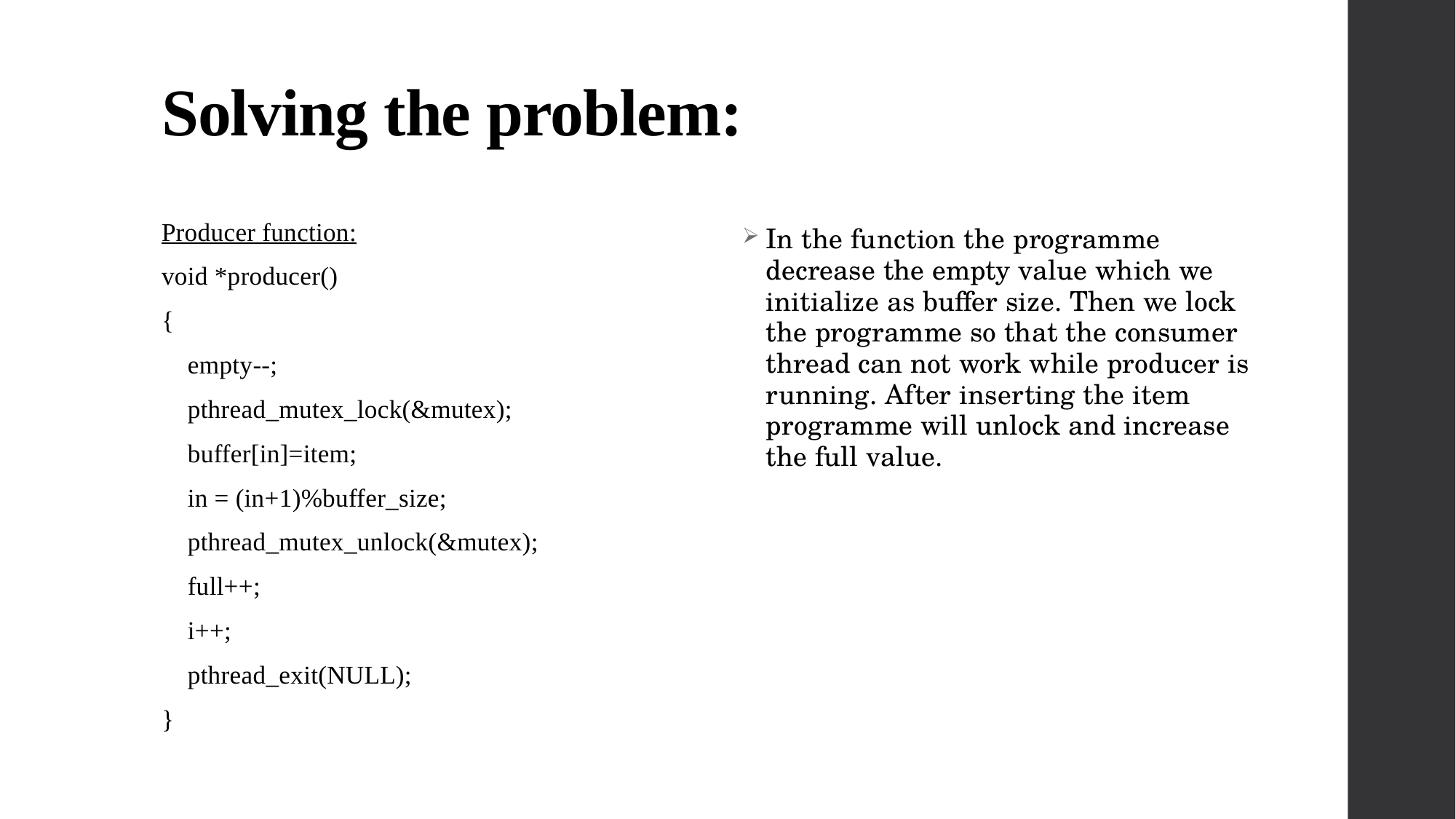

# Solving the problem:
Producer function:
void *producer()
{
    empty--;
    pthread_mutex_lock(&mutex);
    buffer[in]=item;
    in = (in+1)%buffer_size;
    pthread_mutex_unlock(&mutex);
    full++;
    i++;
    pthread_exit(NULL);
}
In the function the programme decrease the empty value which we initialize as buffer size. Then we lock the programme so that the consumer thread can not work while producer is running. After inserting the item programme will unlock and increase the full value.